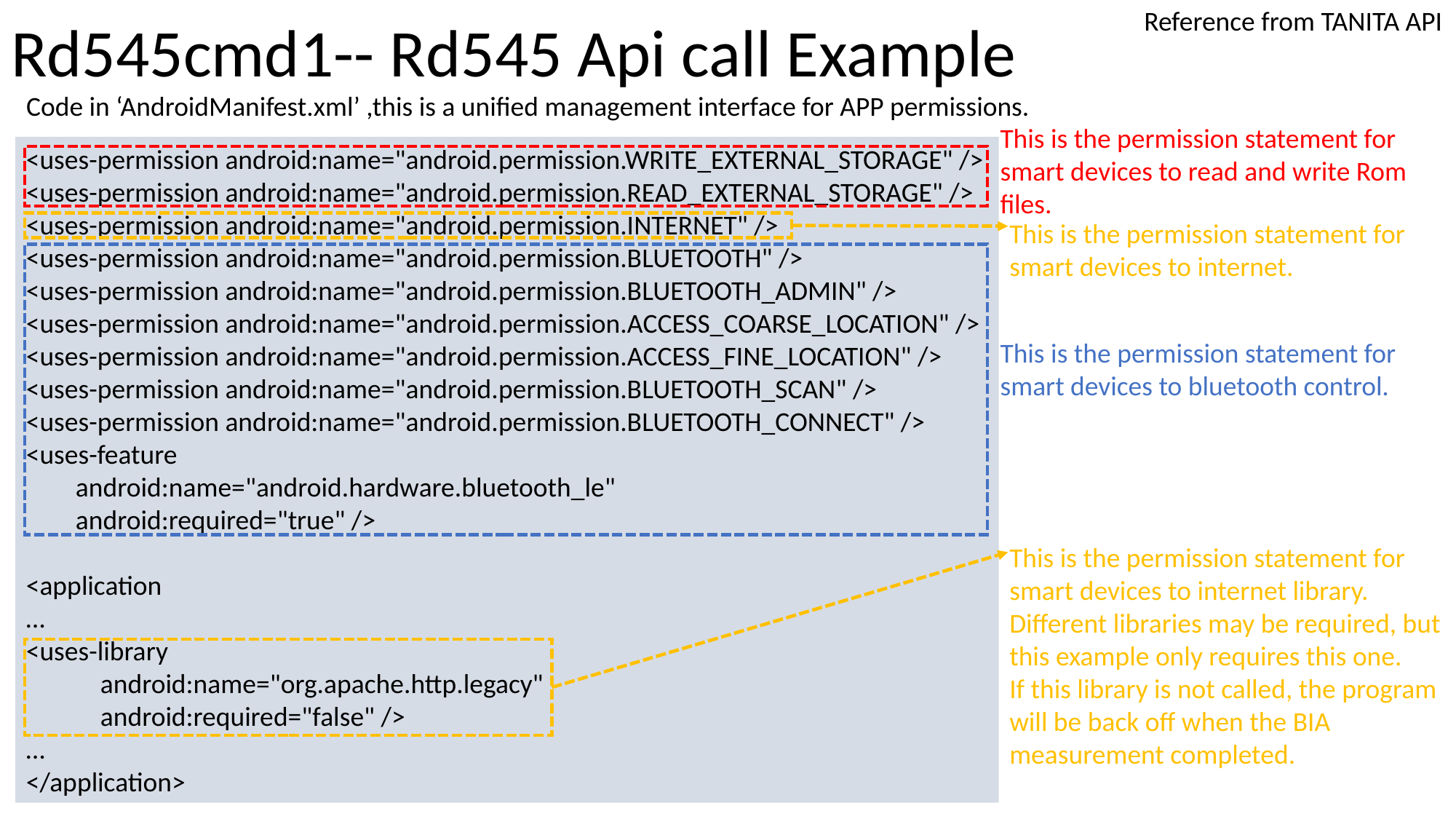

# Rd545cmd1-- Rd545 Api call Example
Reference from TANITA API
Code in ‘AndroidManifest.xml’ ,this is a unified management interface for APP permissions.
This is the permission statement for smart devices to read and write Rom files.
<uses-permission android:name="android.permission.WRITE_EXTERNAL_STORAGE" />
<uses-permission android:name="android.permission.READ_EXTERNAL_STORAGE" />
<uses-permission android:name="android.permission.INTERNET" />
<uses-permission android:name="android.permission.BLUETOOTH" />
<uses-permission android:name="android.permission.BLUETOOTH_ADMIN" />
<uses-permission android:name="android.permission.ACCESS_COARSE_LOCATION" />
<uses-permission android:name="android.permission.ACCESS_FINE_LOCATION" />
<uses-permission android:name="android.permission.BLUETOOTH_SCAN" />
<uses-permission android:name="android.permission.BLUETOOTH_CONNECT" />
<uses-feature
        android:name="android.hardware.bluetooth_le"
        android:required="true" />

<application
…
<uses-library
            android:name="org.apache.http.legacy"
            android:required="false" />
…
</application>

This is the permission statement for smart devices to internet.

This is the permission statement for smart devices to bluetooth control.
This is the permission statement for smart devices to internet library.
Different libraries may be required, but this example only requires this one.
If this library is not called, the program will be back off when the BIA measurement completed.